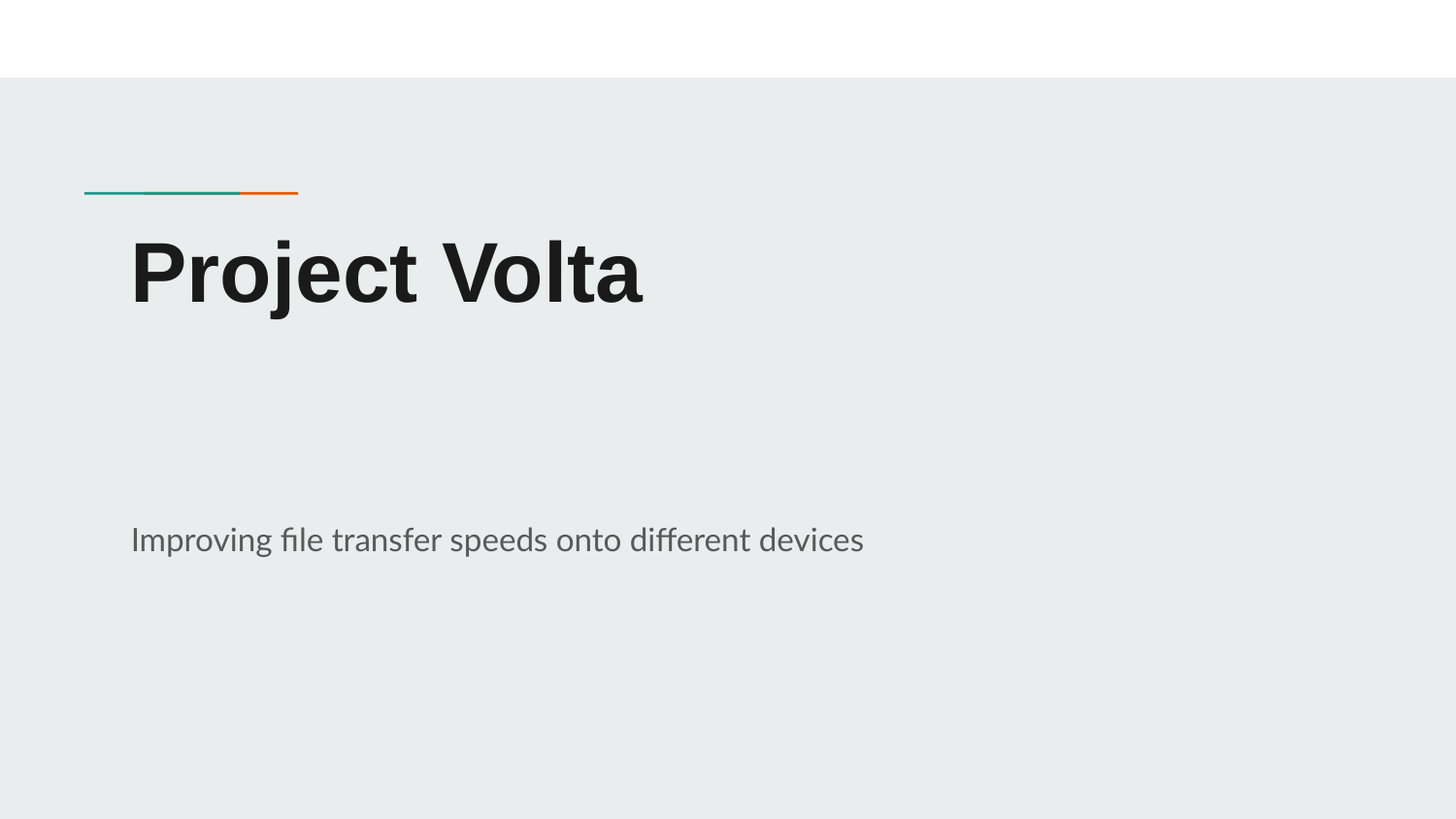

# Project Volta
Improving file transfer speeds onto different devices